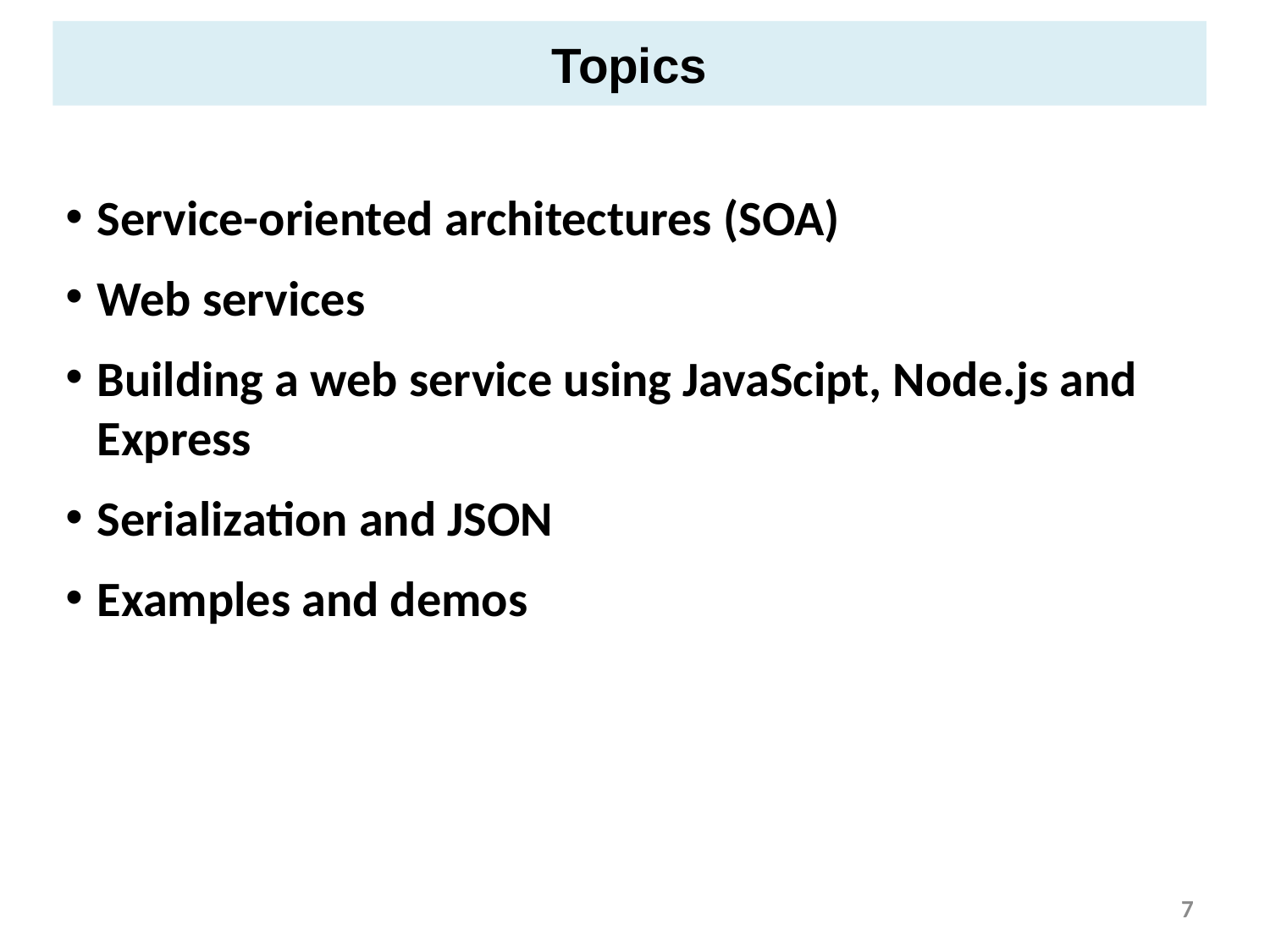

Topics
Service-oriented architectures (SOA)
Web services
Building a web service using JavaScipt, Node.js and Express
Serialization and JSON
Examples and demos

7